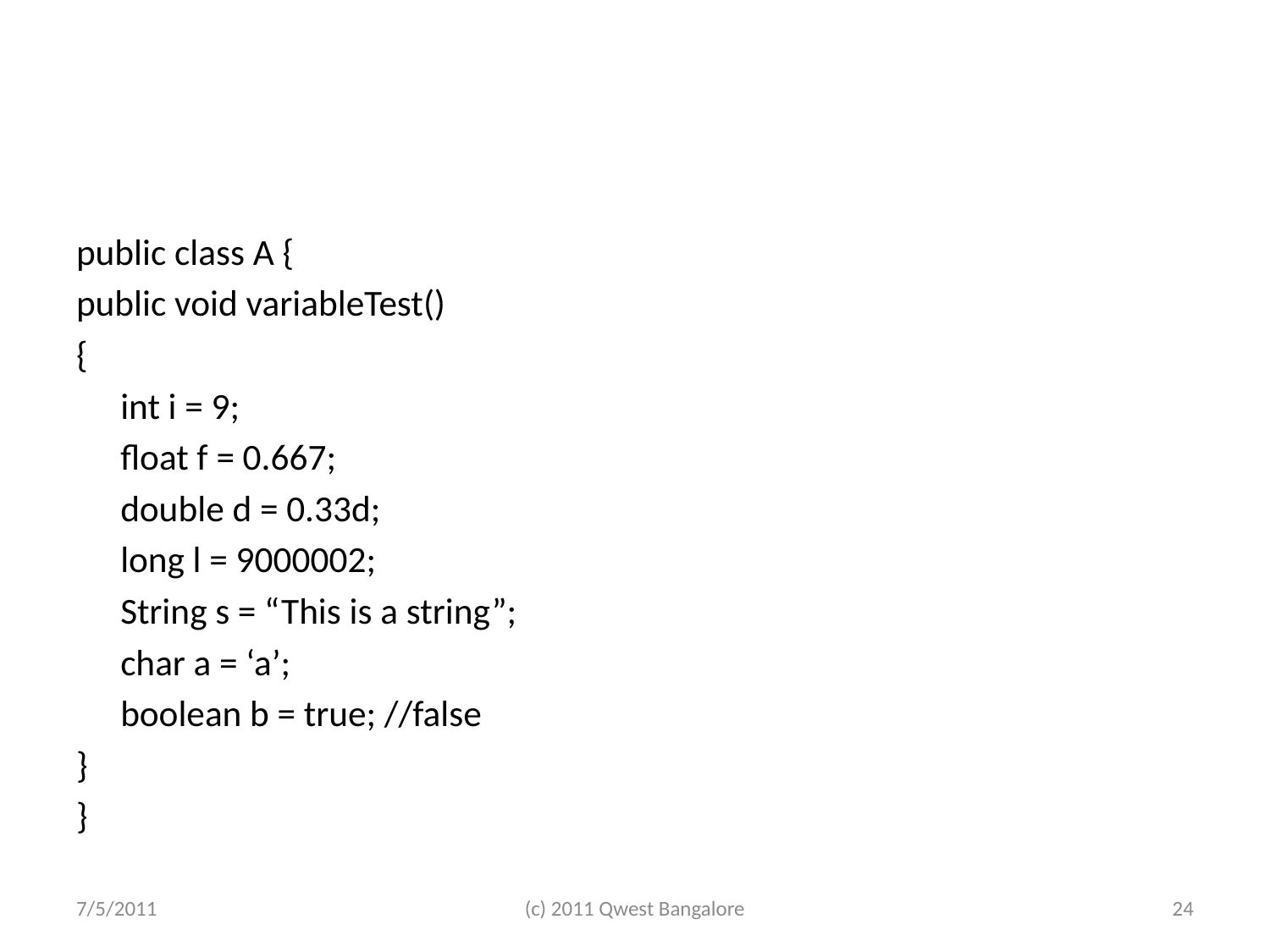

#
public class A {
public void variableTest()
{
	int i = 9;
	float f = 0.667;
	double d = 0.33d;
	long l = 9000002;
	String s = “This is a string”;
	char a = ‘a’;
	boolean b = true; //false
}
}
7/5/2011
(c) 2011 Qwest Bangalore
24